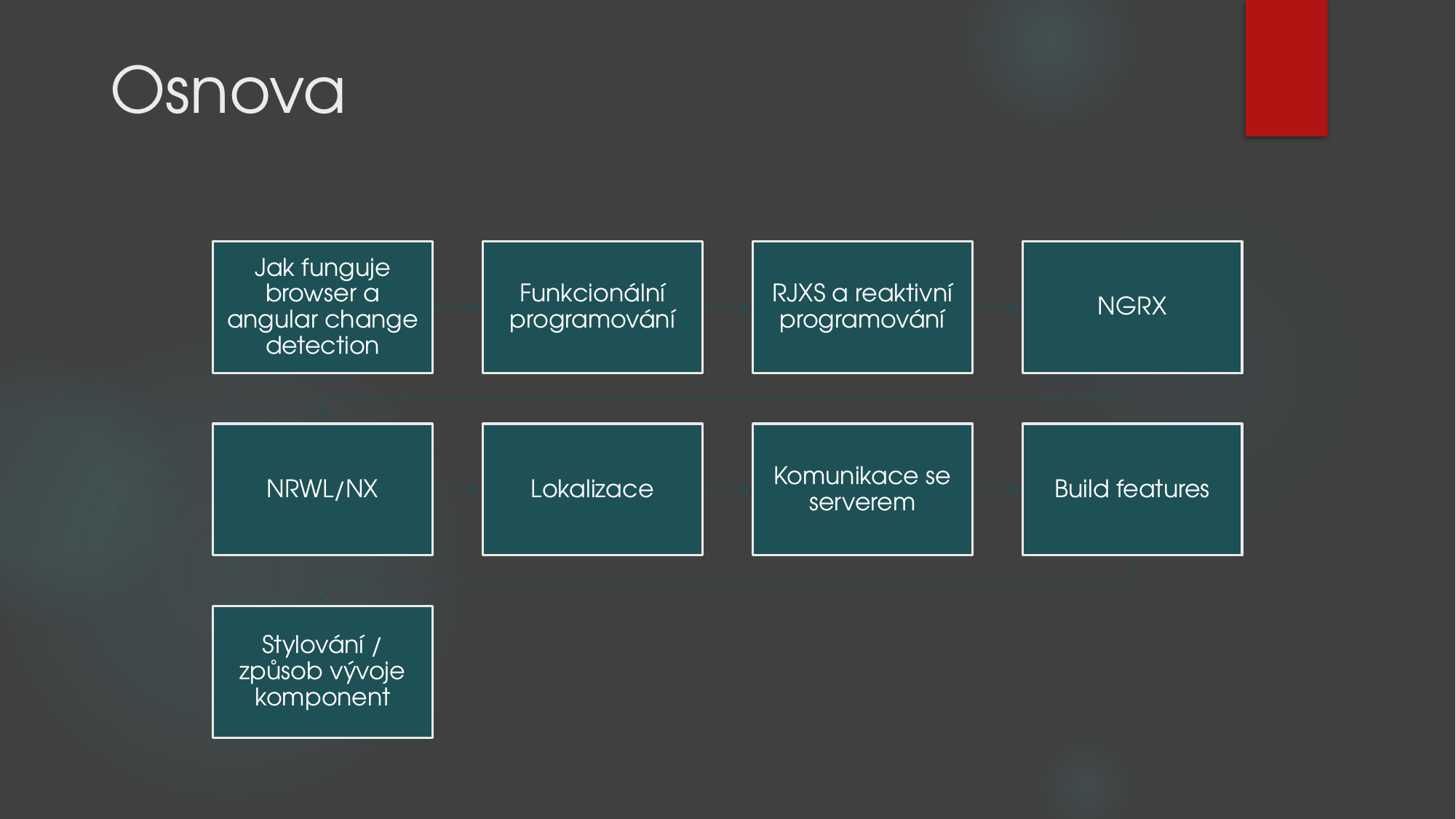

# Osnova

Jak funguje browser a angular change detection

Funkcionální programování

RJXS a reaktivní programování

NGRX

NRWL/NX

Lokalizace

Komunikace se serverem

Build features
Stylování / způsob vývoje komponent